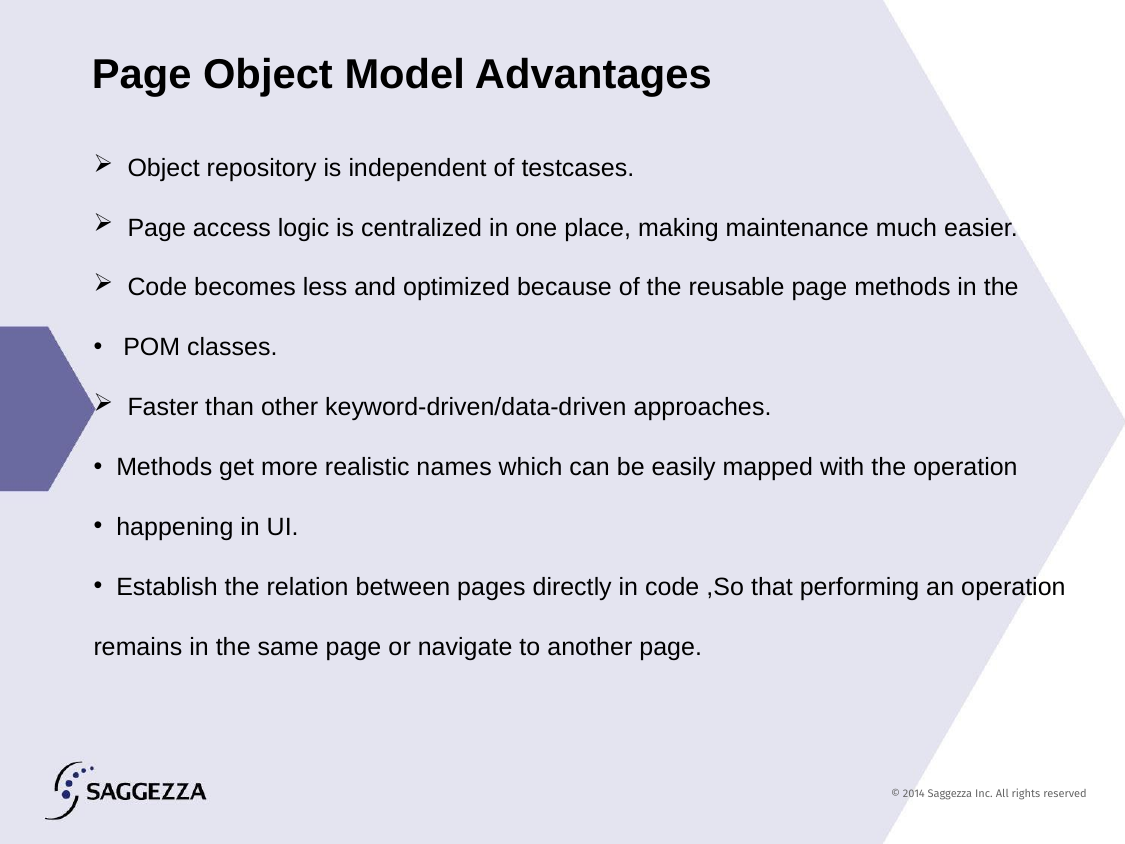

Page Object Model Advantages
  Object repository is independent of testcases.
  Page access logic is centralized in one place, making maintenance much easier.
  Code becomes less and optimized because of the reusable page methods in the
   POM classes.
  Faster than other keyword-driven/data-driven approaches.
  Methods get more realistic names which can be easily mapped with the operation
  happening in UI.
  Establish the relation between pages directly in code ,So that performing an operation remains in the same page or navigate to another page.